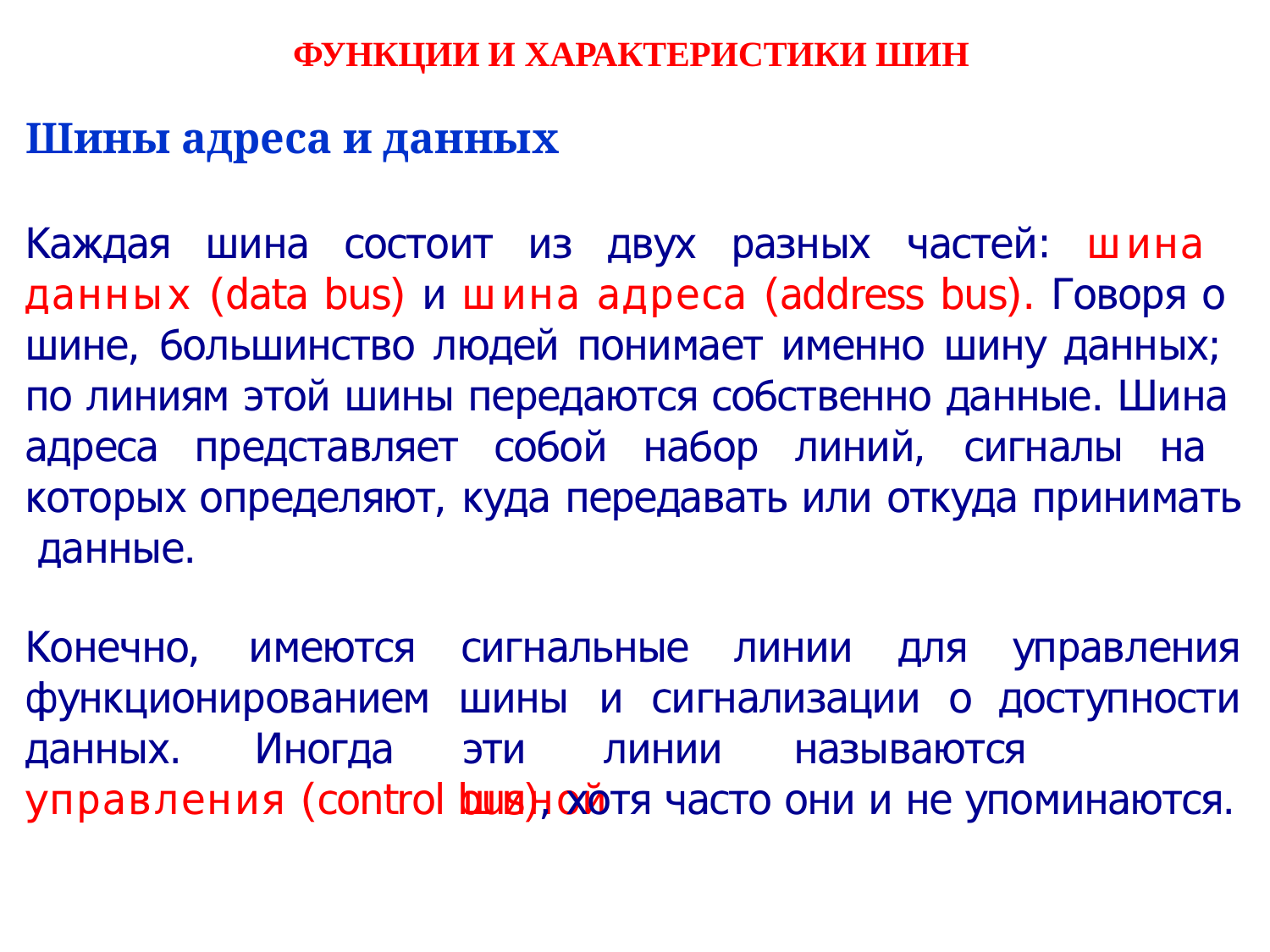

# ФУНКЦИИ И ХАРАКТЕРИСТИКИ ШИН
Шины адреса и данных

Каждая шина состоит из двух разных частей: шина  данных (data bus) и шина адреса (address bus). Говоря о  шине, большинство людей понимает именно шину данных;  по линиям этой шины передаются собственно данные. Шина  адреса представляет собой набор линий, сигналы на  которых определяют, куда передавать или откуда принимать  данные.
Конечно,	имеются	сигнальные	линии	для
управления
доступности
функционированием
данных.	Иногда
шины	и	сигнализации	о
эти	линии	называются	шиной
управления (control bus), хотя часто они и не упоминаются.